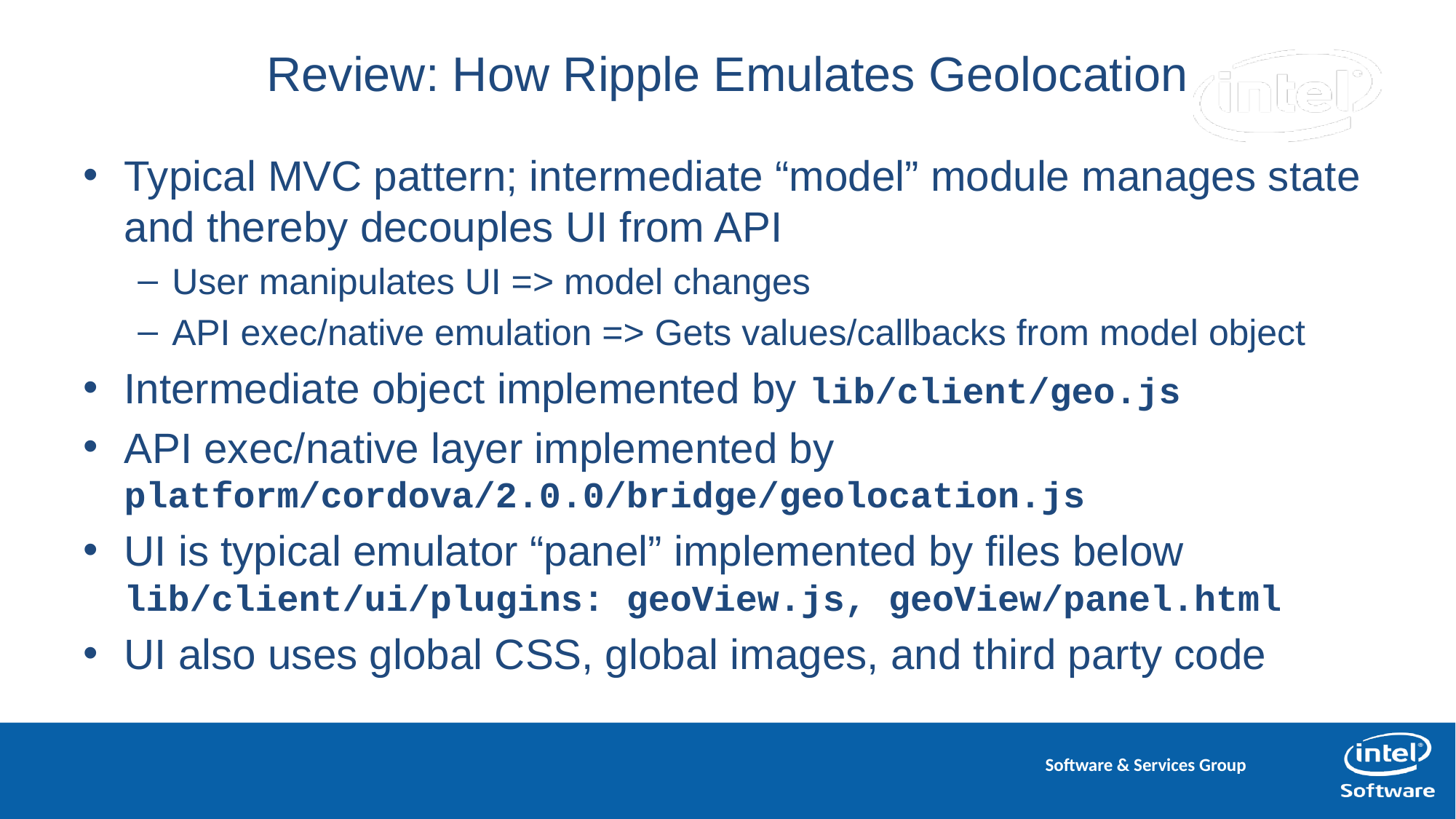

# Review: How Ripple Emulates Geolocation
Typical MVC pattern; intermediate “model” module manages state and thereby decouples UI from API
User manipulates UI => model changes
API exec/native emulation => Gets values/callbacks from model object
Intermediate object implemented by lib/client/geo.js
API exec/native layer implemented by platform/cordova/2.0.0/bridge/geolocation.js
UI is typical emulator “panel” implemented by files below lib/client/ui/plugins: geoView.js, geoView/panel.html
UI also uses global CSS, global images, and third party code